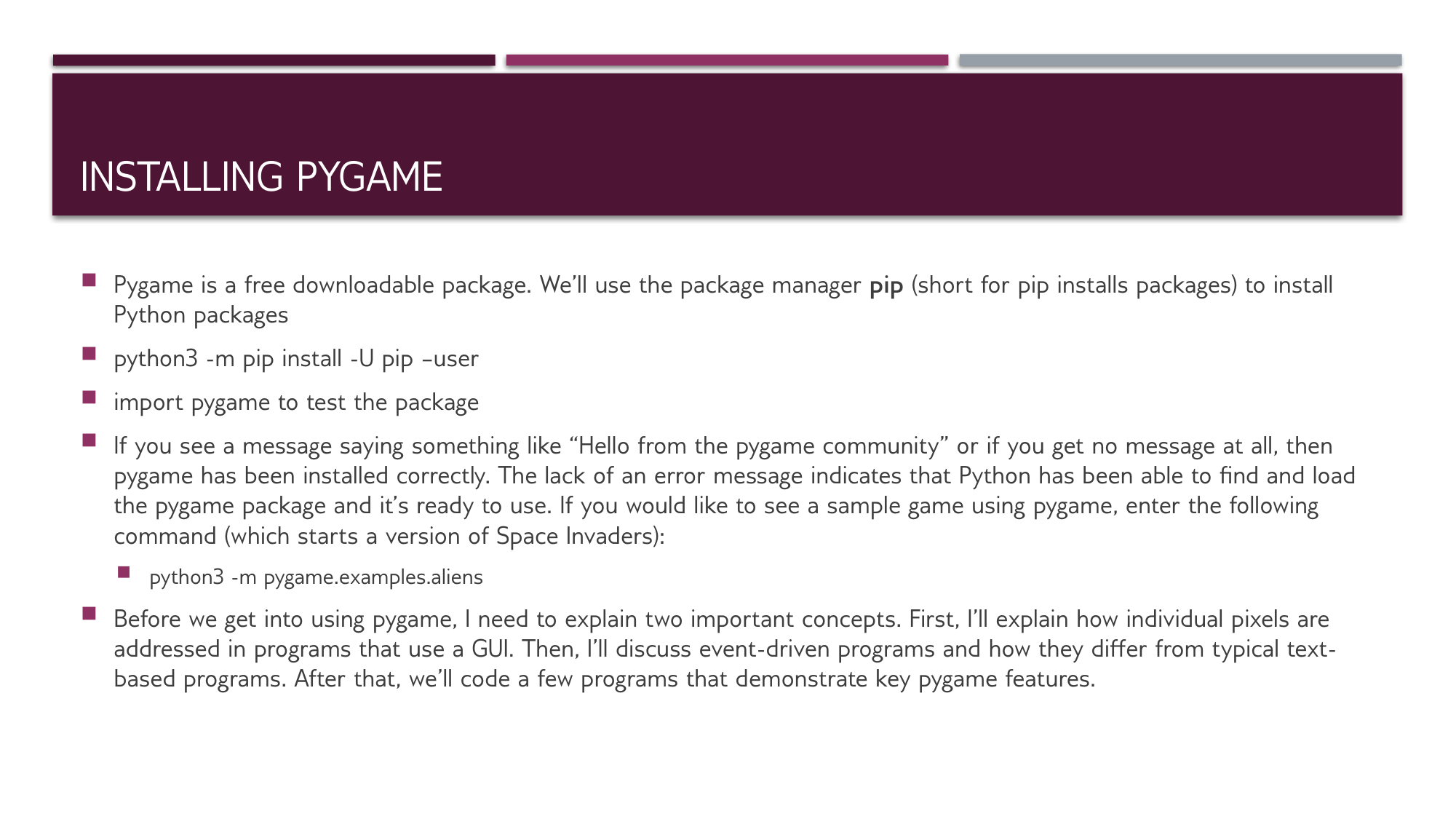

# Installing Pygame
Pygame is a free downloadable package. We’ll use the package manager pip (short for pip installs packages) to install Python packages
python3 -m pip install -U pip –user
import pygame to test the package
If you see a message saying something like “Hello from the pygame community” or if you get no message at all, then pygame has been installed correctly. The lack of an error message indicates that Python has been able to find and load the pygame package and it’s ready to use. If you would like to see a sample game using pygame, enter the following command (which starts a version of Space Invaders):
python3 -m pygame.examples.aliens
Before we get into using pygame, I need to explain two important concepts. First, I’ll explain how individual pixels are addressed in programs that use a GUI. Then, I’ll discuss event-driven programs and how they differ from typical text-based programs. After that, we’ll code a few programs that demonstrate key pygame features.